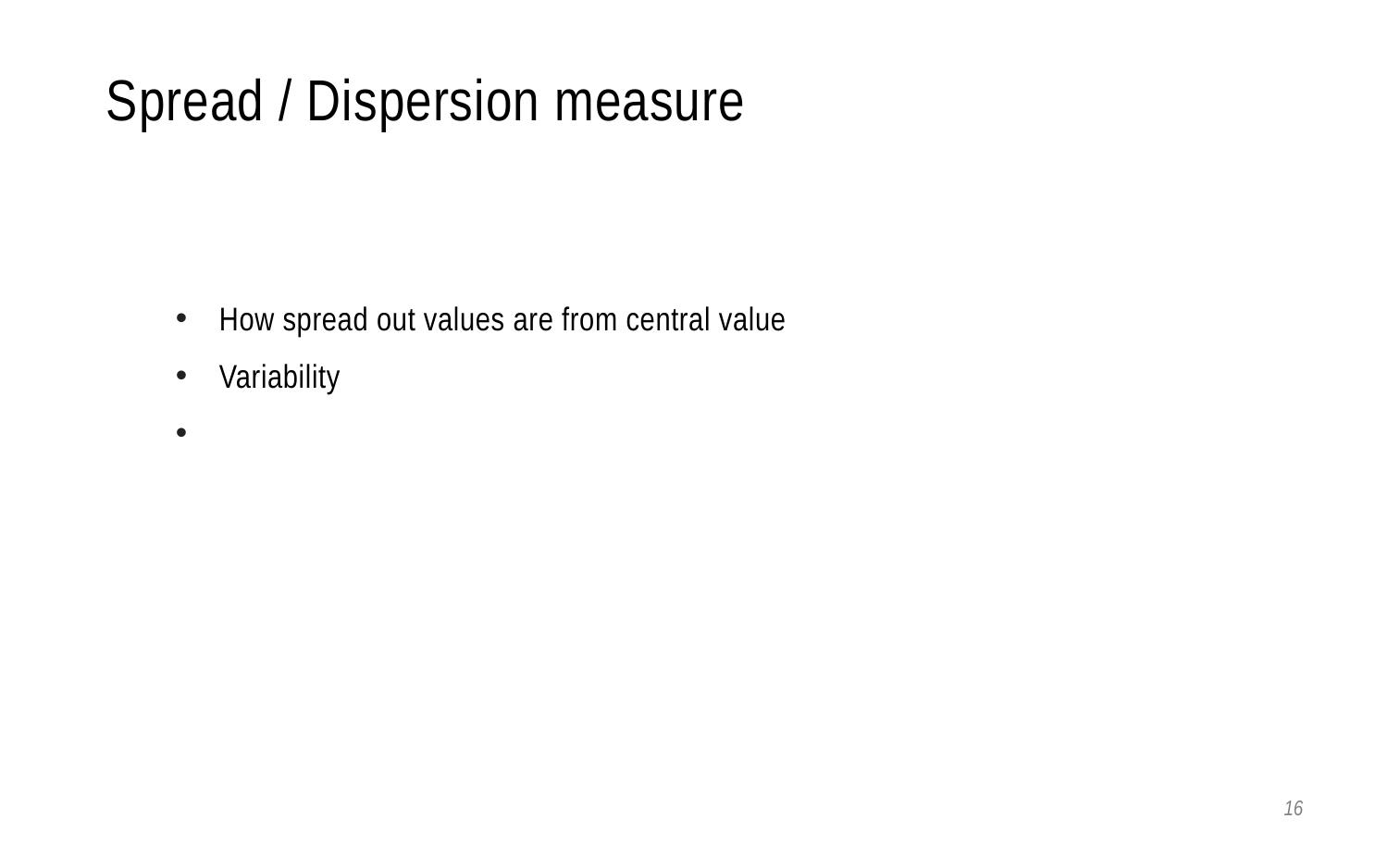

# Spread / Dispersion measure

How spread out values are from central value
Variability